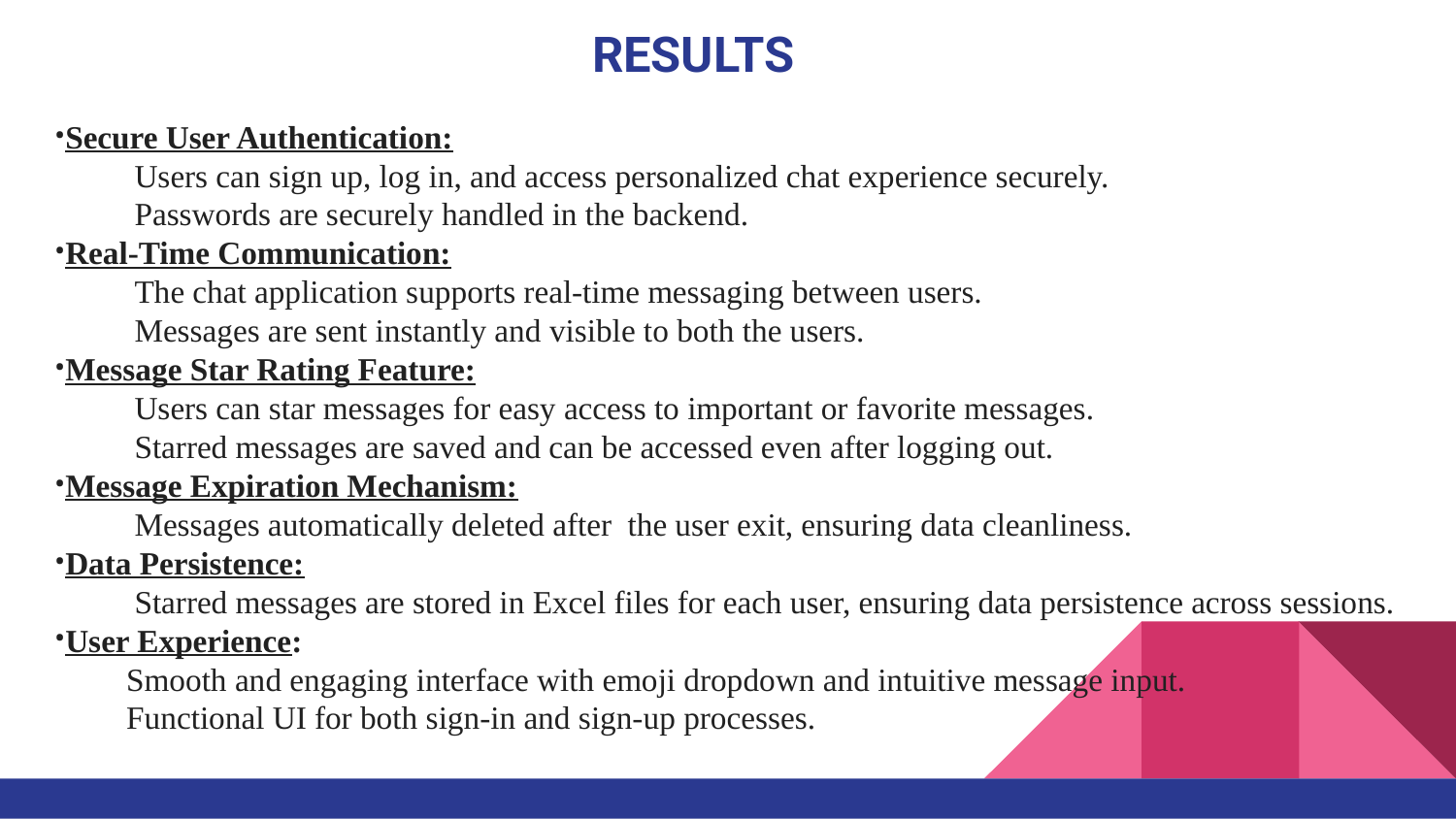

# RESULTS

Secure User Authentication:
          Users can sign up, log in, and access personalized chat experience securely.
          Passwords are securely handled in the backend.
Real-Time Communication:
          The chat application supports real-time messaging between users.
          Messages are sent instantly and visible to both the users.
Message Star Rating Feature:
          Users can star messages for easy access to important or favorite messages.
          Starred messages are saved and can be accessed even after logging out.
Message Expiration Mechanism:
          Messages automatically deleted after  the user exit, ensuring data cleanliness.
Data Persistence:
          Starred messages are stored in Excel files for each user, ensuring data persistence across sessions.
User Experience:
         Smooth and engaging interface with emoji dropdown and intuitive message input.
         Functional UI for both sign-in and sign-up processes.